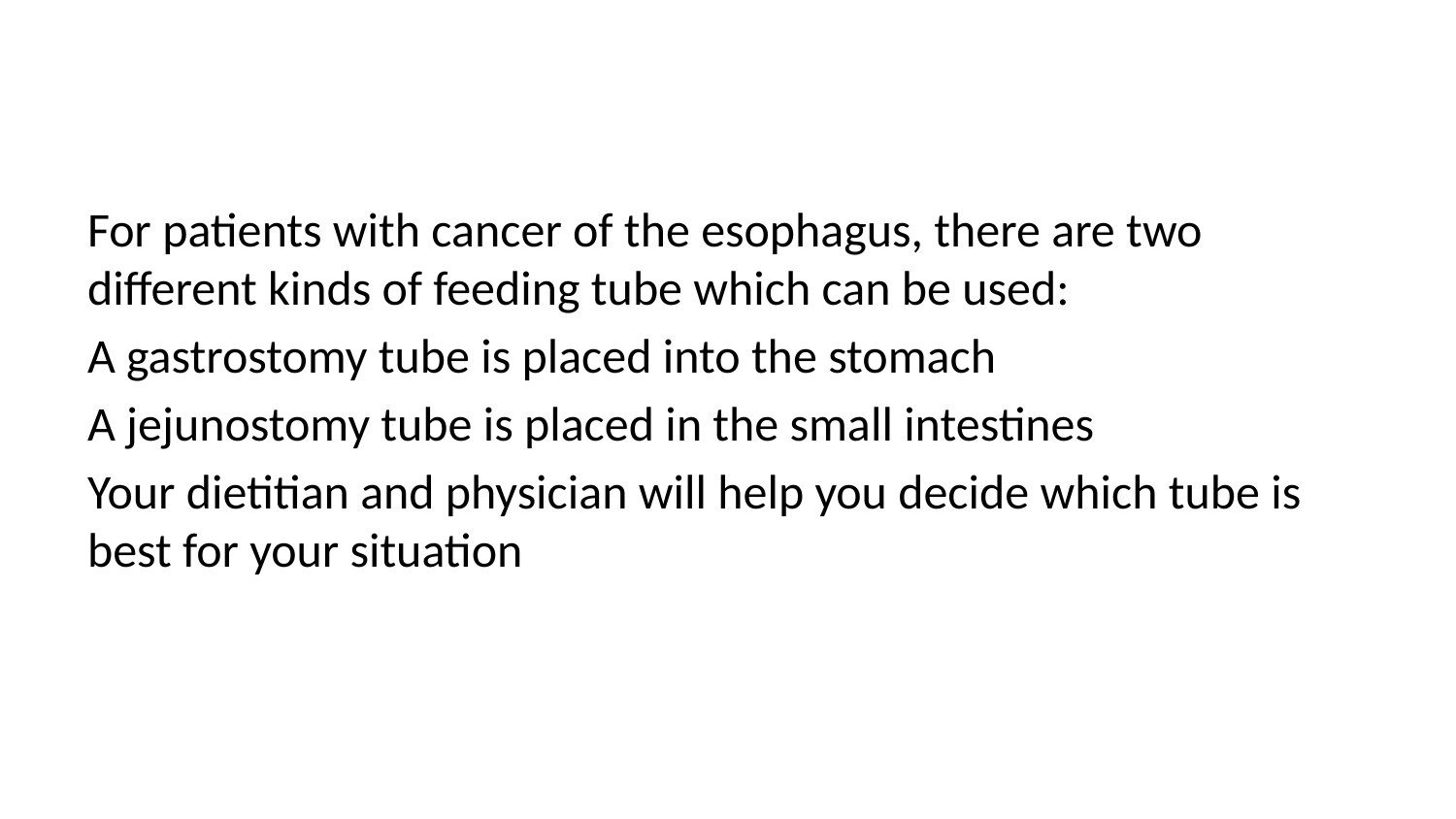

For patients with cancer of the esophagus, there are two different kinds of feeding tube which can be used:
A gastrostomy tube is placed into the stomach
A jejunostomy tube is placed in the small intestines
Your dietitian and physician will help you decide which tube is best for your situation